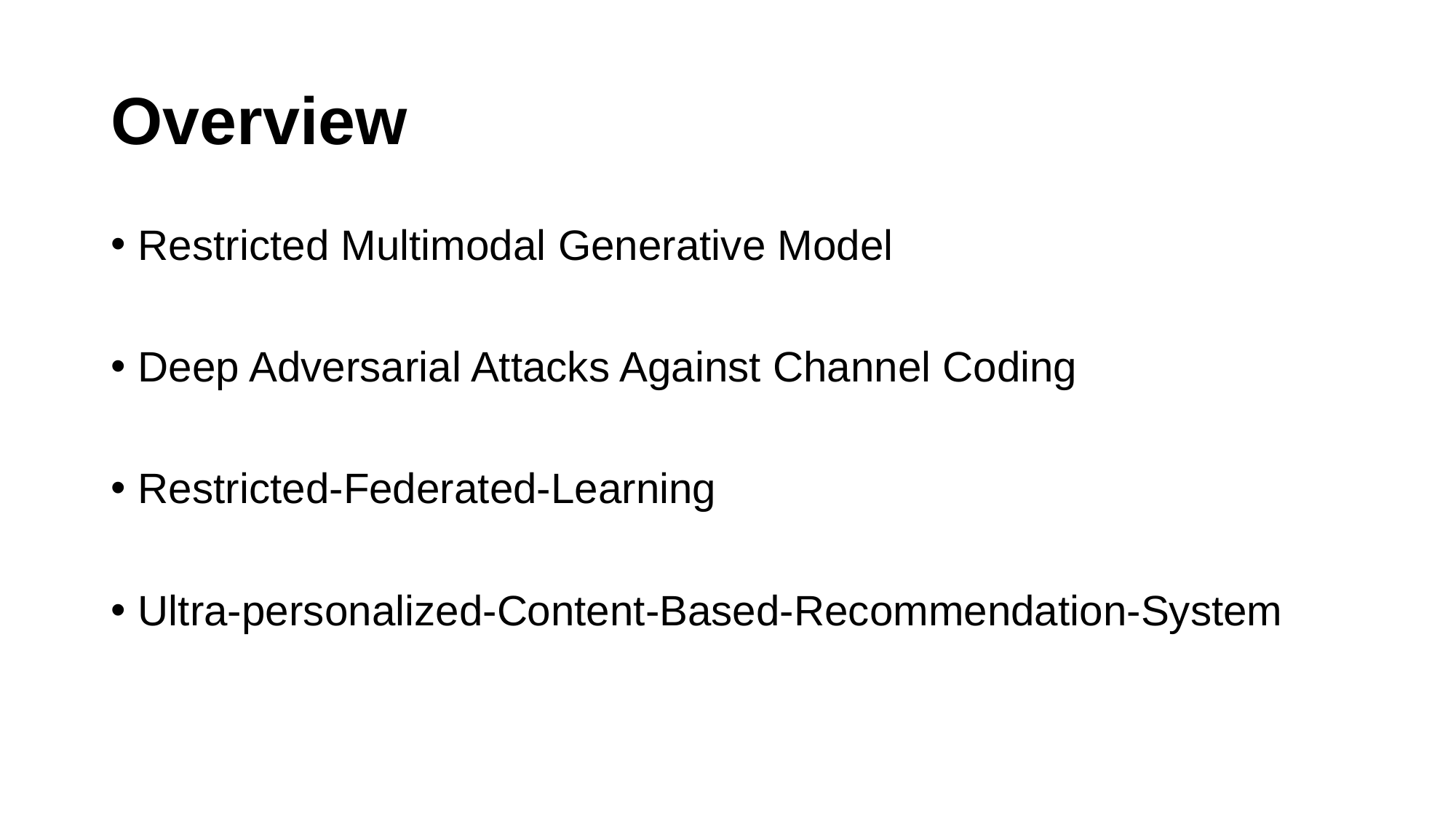

# Overview
Restricted Multimodal Generative Model

Deep Adversarial Attacks Against Channel Coding

Restricted-Federated-Learning

Ultra-personalized-Content-Based-Recommendation-System